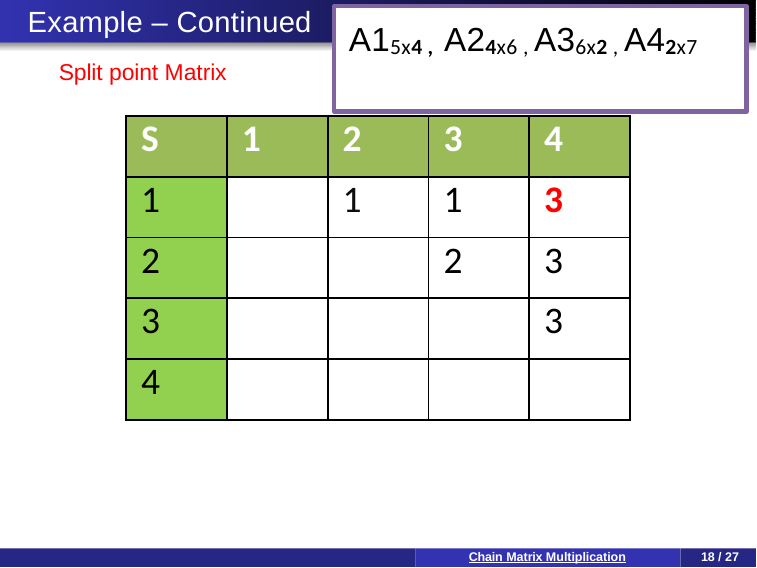

Example – Continued
Split point Matrix
A15x4 ,  A24x6 , A36x2 , A42x7

| S | 1 | 2 | 3 | 4 |
| --- | --- | --- | --- | --- |
| 1 |  | 1 | 1 | 3 |
| 2 |  |  | 2 | 3 |
| 3 |  |  |  | 3 |
| 4 |  |  |  |  |

Chain Matrix Multiplication
18 / 27